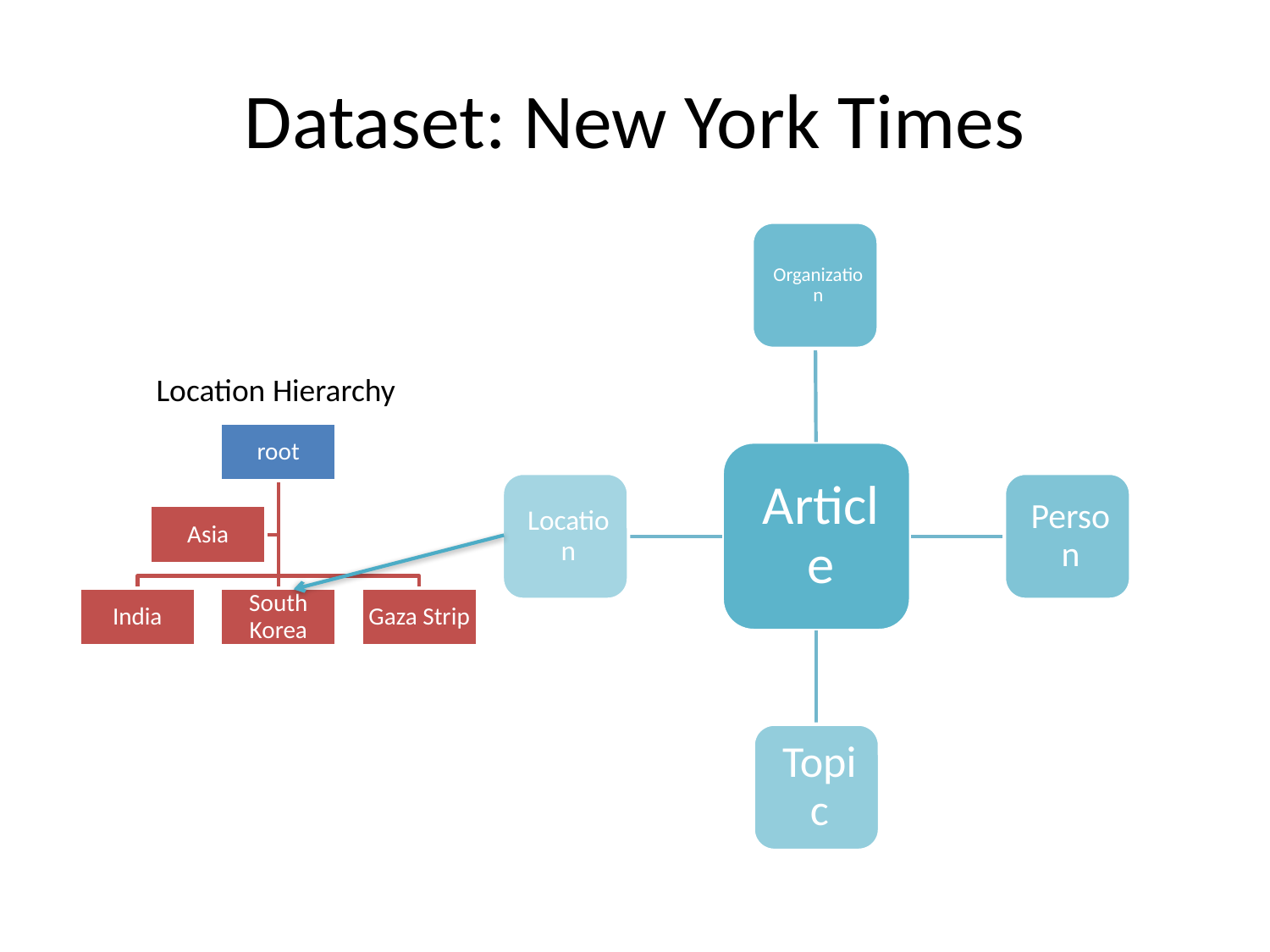

# Dataset: New York Times
Article
Organization
Person
Topic
Location
root
India
South Korea
Gaza Strip
Asia
Location Hierarchy